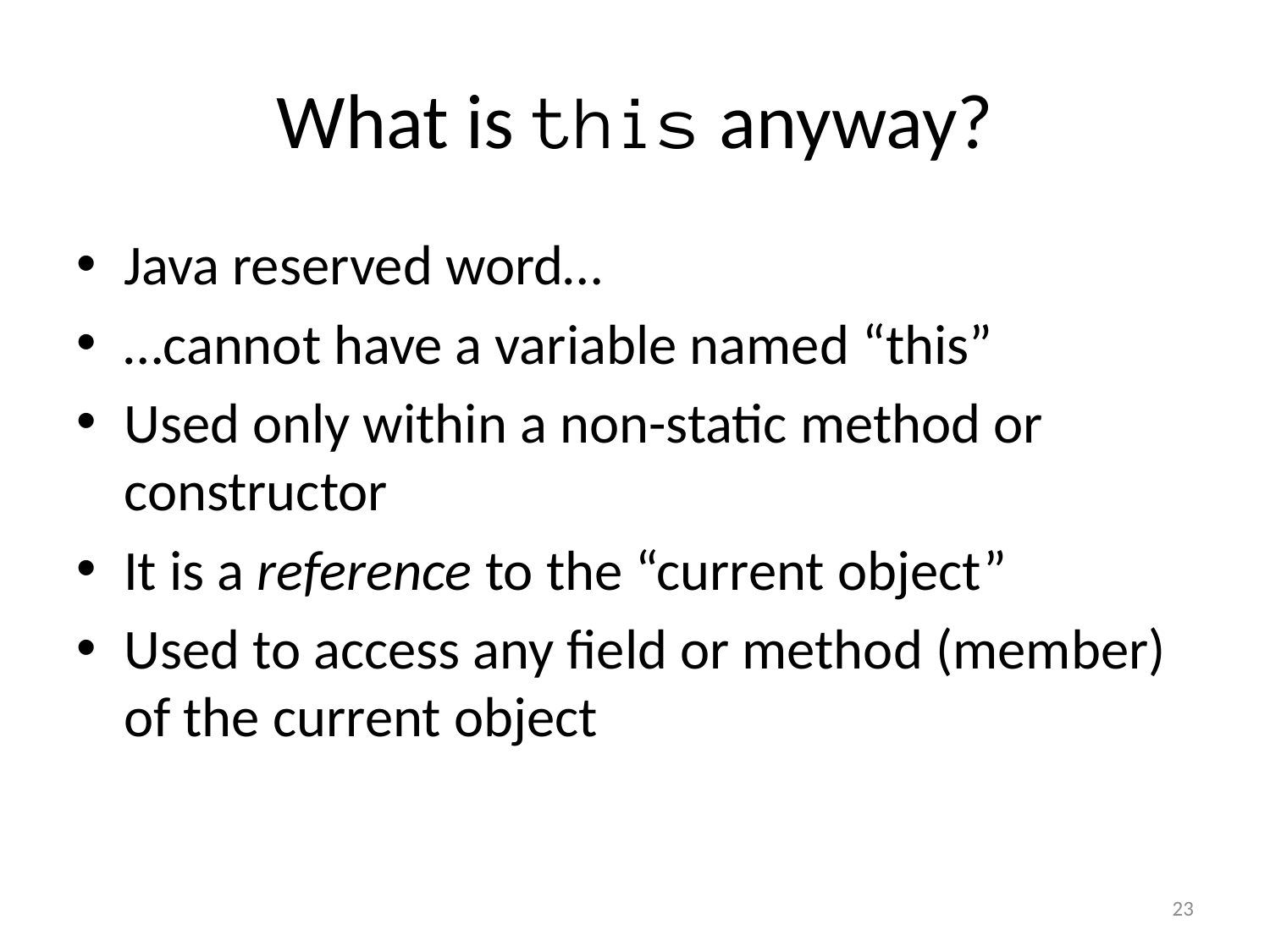

# What is this anyway?
Java reserved word…
…cannot have a variable named “this”
Used only within a non-static method or constructor
It is a reference to the “current object”
Used to access any field or method (member) of the current object
23